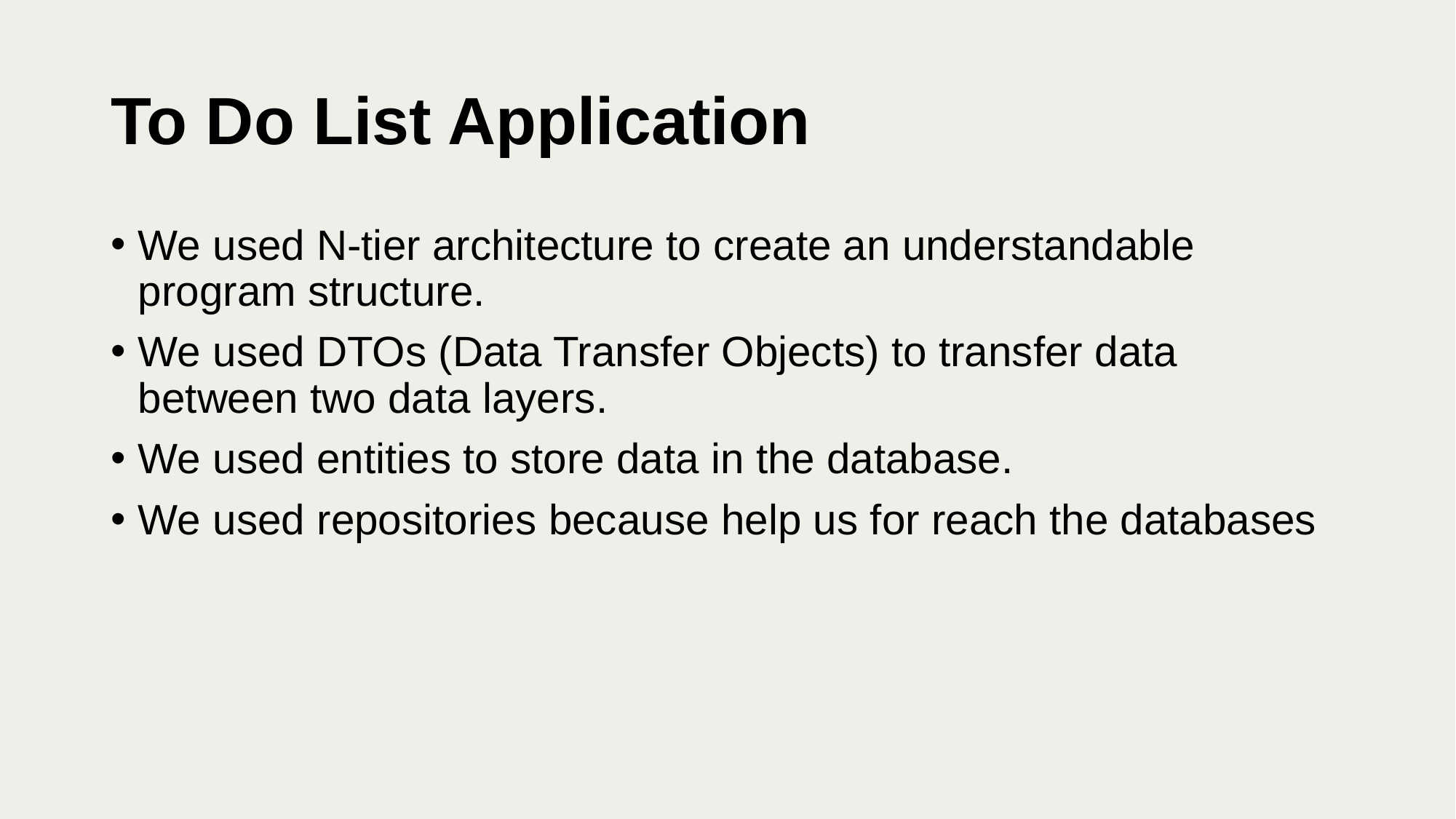

# To Do List Application
We used N-tier architecture to create an understandable program structure.
We used DTOs (Data Transfer Objects) to transfer data between two data layers.
We used entities to store data in the database.
We used repositories because help us for reach the databases